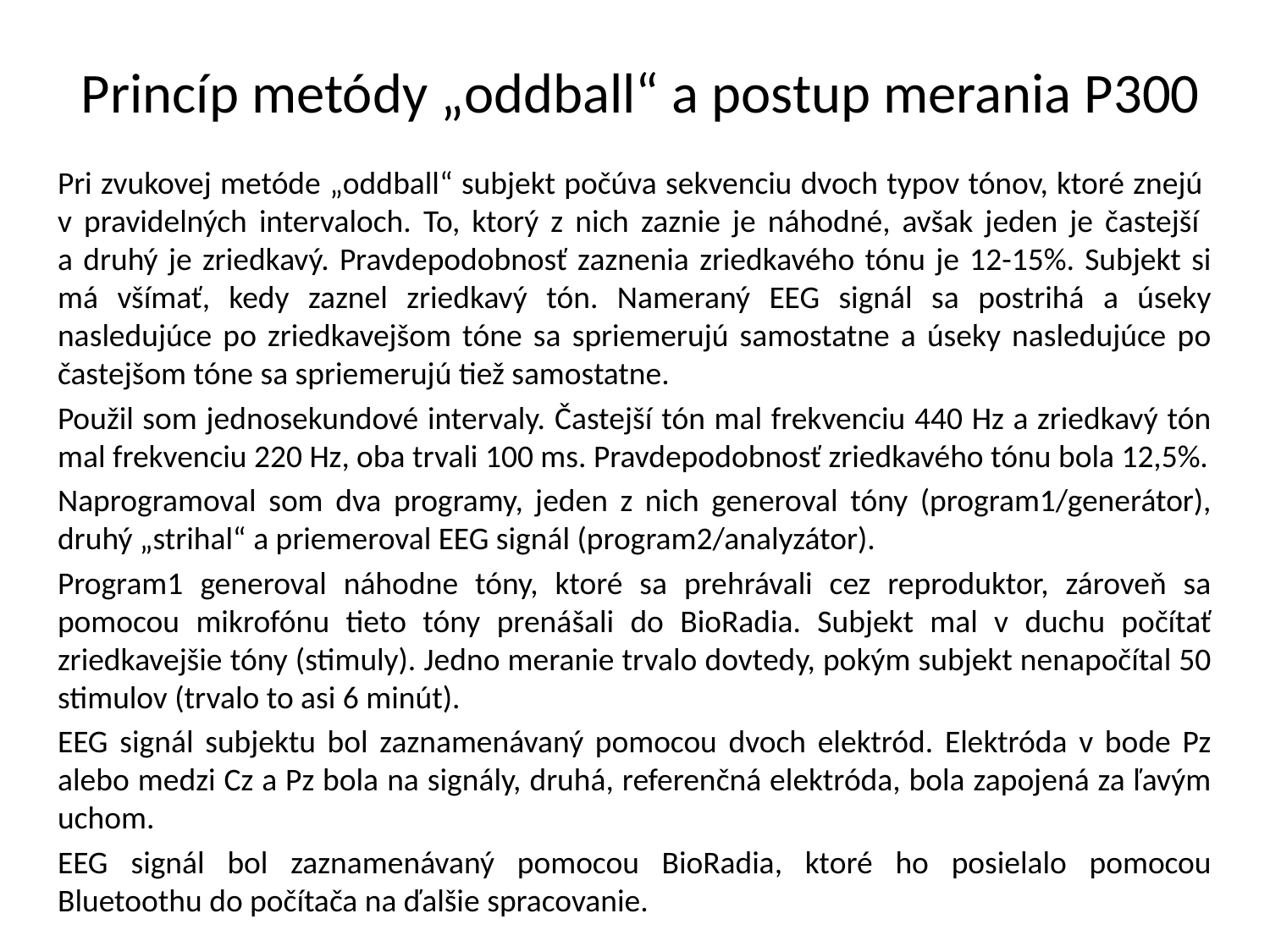

# Princíp metódy „oddball“ a postup merania P300
Pri zvukovej metóde „oddball“ subjekt počúva sekvenciu dvoch typov tónov, ktoré znejú
v pravidelných intervaloch. To, ktorý z nich zaznie je náhodné, avšak jeden je častejší
a druhý je zriedkavý. Pravdepodobnosť zaznenia zriedkavého tónu je 12-15%. Subjekt si má všímať, kedy zaznel zriedkavý tón. Nameraný EEG signál sa postrihá a úseky nasledujúce po zriedkavejšom tóne sa spriemerujú samostatne a úseky nasledujúce po častejšom tóne sa spriemerujú tiež samostatne.
Použil som jednosekundové intervaly. Častejší tón mal frekvenciu 440 Hz a zriedkavý tón mal frekvenciu 220 Hz, oba trvali 100 ms. Pravdepodobnosť zriedkavého tónu bola 12,5%.
Naprogramoval som dva programy, jeden z nich generoval tóny (program1/generátor), druhý „strihal“ a priemeroval EEG signál (program2/analyzátor).
Program1 generoval náhodne tóny, ktoré sa prehrávali cez reproduktor, zároveň sa pomocou mikrofónu tieto tóny prenášali do BioRadia. Subjekt mal v duchu počítať zriedkavejšie tóny (stimuly). Jedno meranie trvalo dovtedy, pokým subjekt nenapočítal 50 stimulov (trvalo to asi 6 minút).
EEG signál subjektu bol zaznamenávaný pomocou dvoch elektród. Elektróda v bode Pz alebo medzi Cz a Pz bola na signály, druhá, referenčná elektróda, bola zapojená za ľavým uchom.
EEG signál bol zaznamenávaný pomocou BioRadia, ktoré ho posielalo pomocou Bluetoothu do počítača na ďalšie spracovanie.